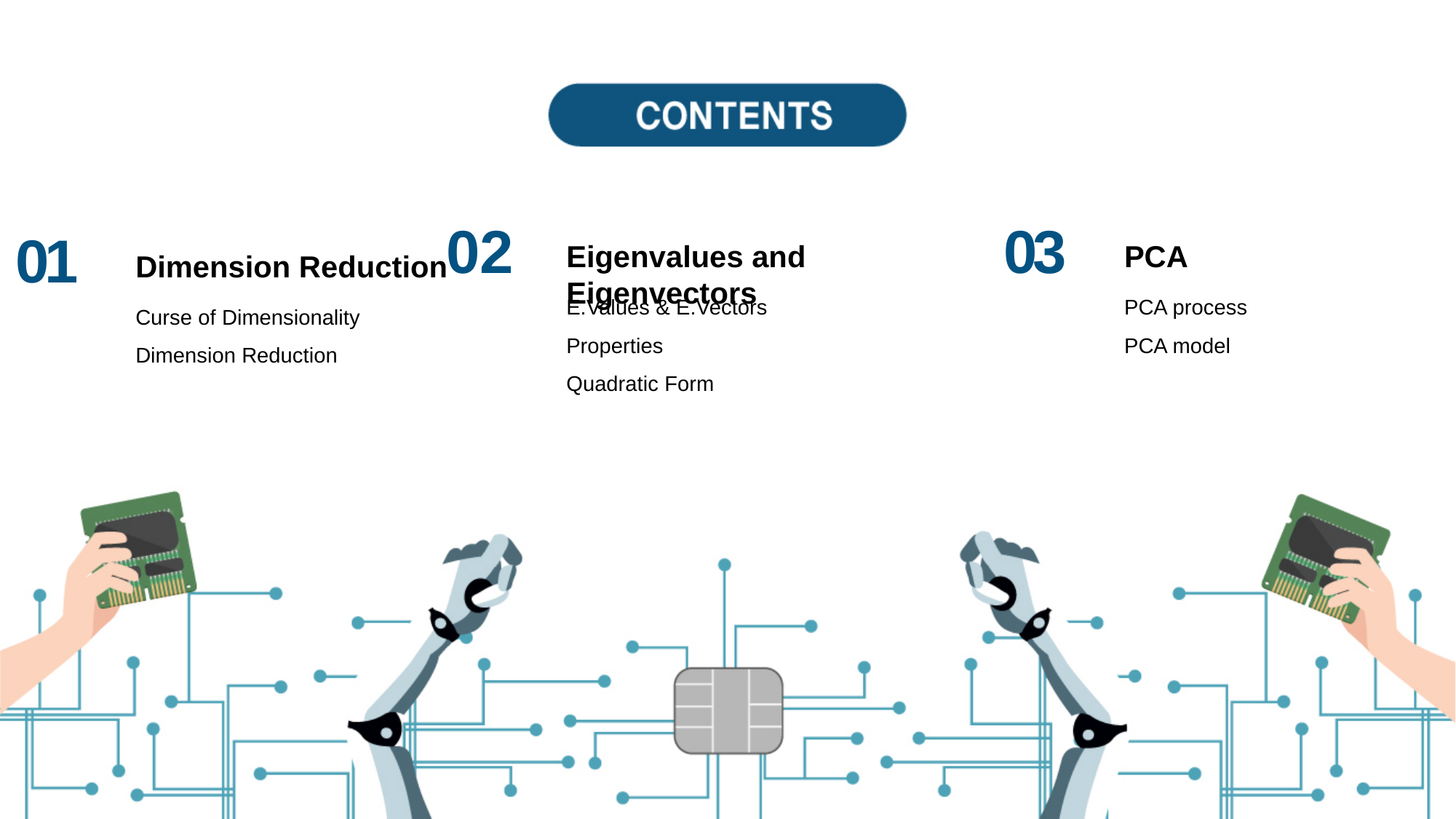

02
Eigenvalues and Eigenvectors
E.Values & E.Vectors
Properties
Quadratic Form
03
PCA
PCA process
PCA model
01
Dimension Reduction
Curse of Dimensionality
Dimension Reduction